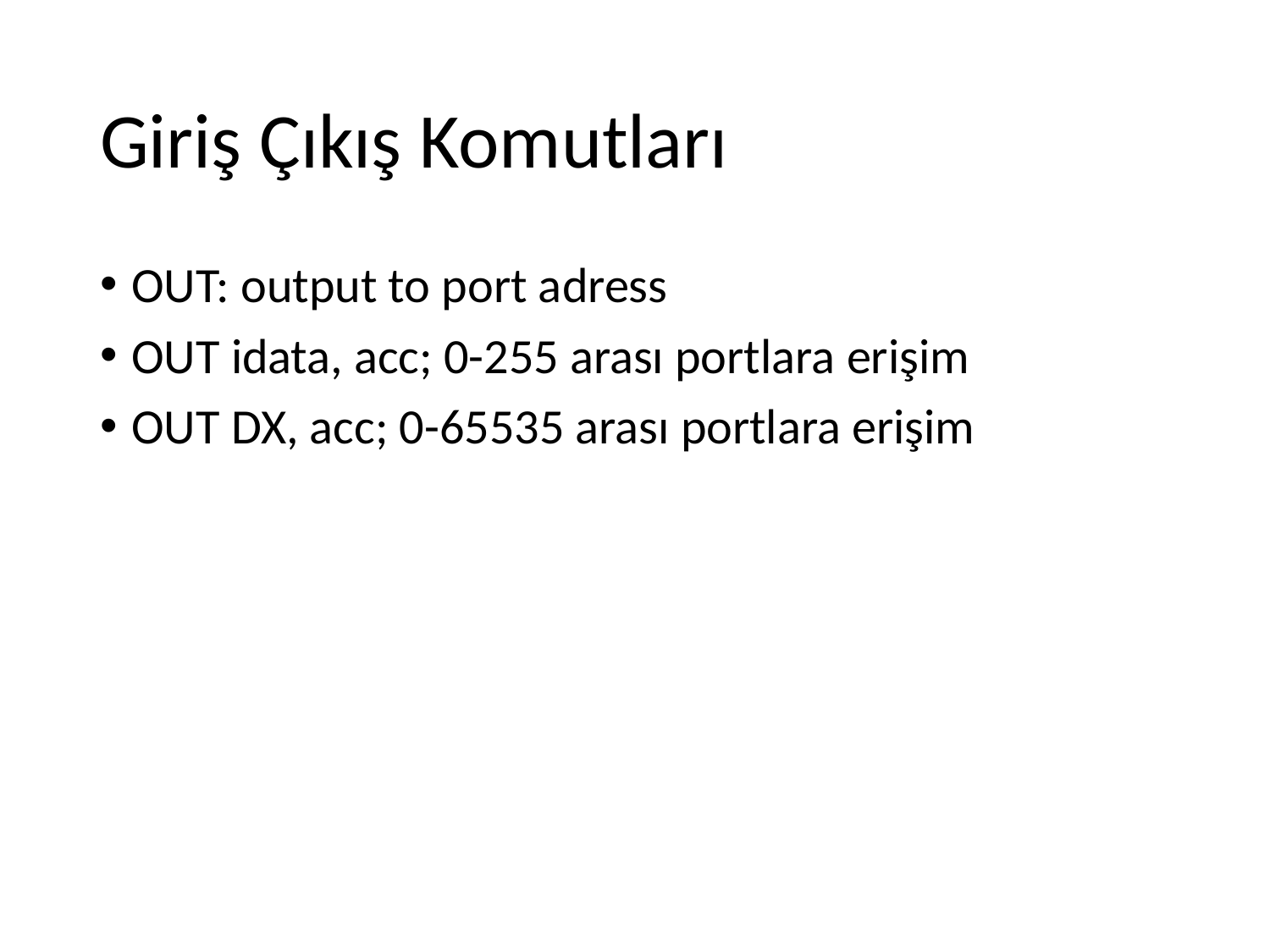

# Giriş Çıkış Komutları
OUT: output to port adress
OUT idata, acc; 0-255 arası portlara erişim
OUT DX, acc; 0-65535 arası portlara erişim